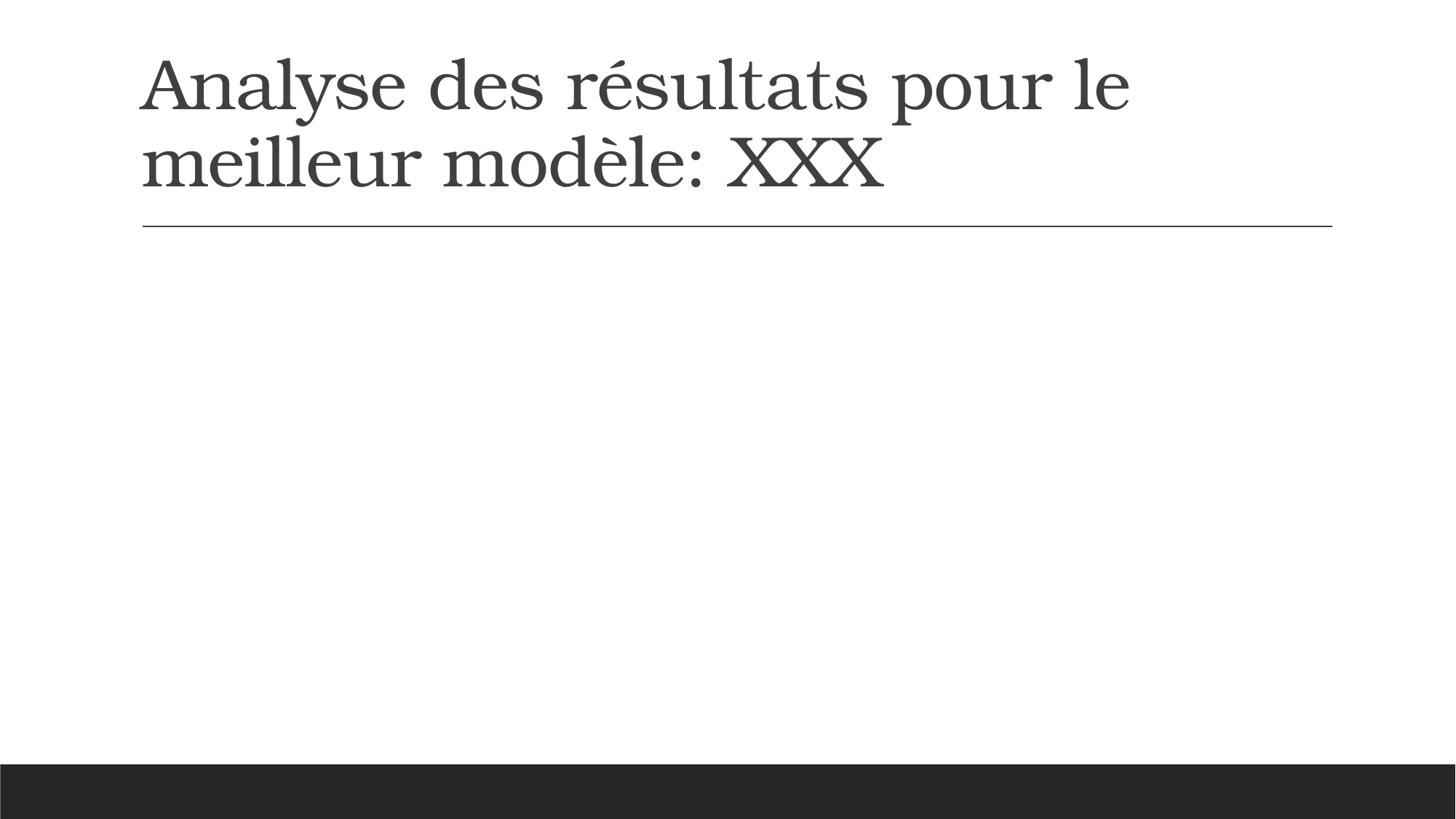

# Analyse des résultats pour le meilleur modèle: XXX